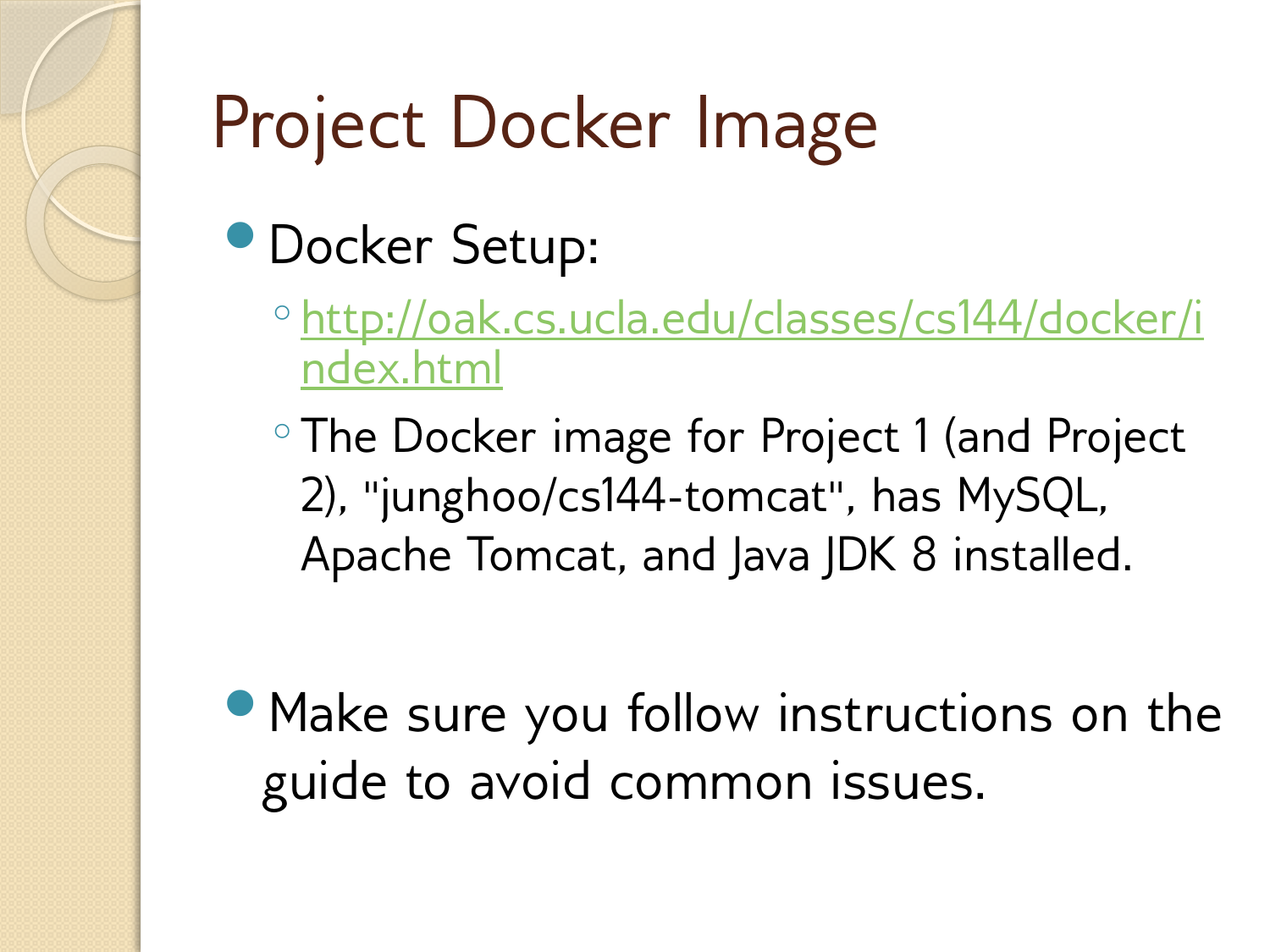

# Project Docker Image
Docker Setup:
http://oak.cs.ucla.edu/classes/cs144/docker/index.html
The Docker image for Project 1 (and Project 2), "junghoo/cs144-tomcat", has MySQL, Apache Tomcat, and Java JDK 8 installed.

Make sure you follow instructions on the guide to avoid common issues.